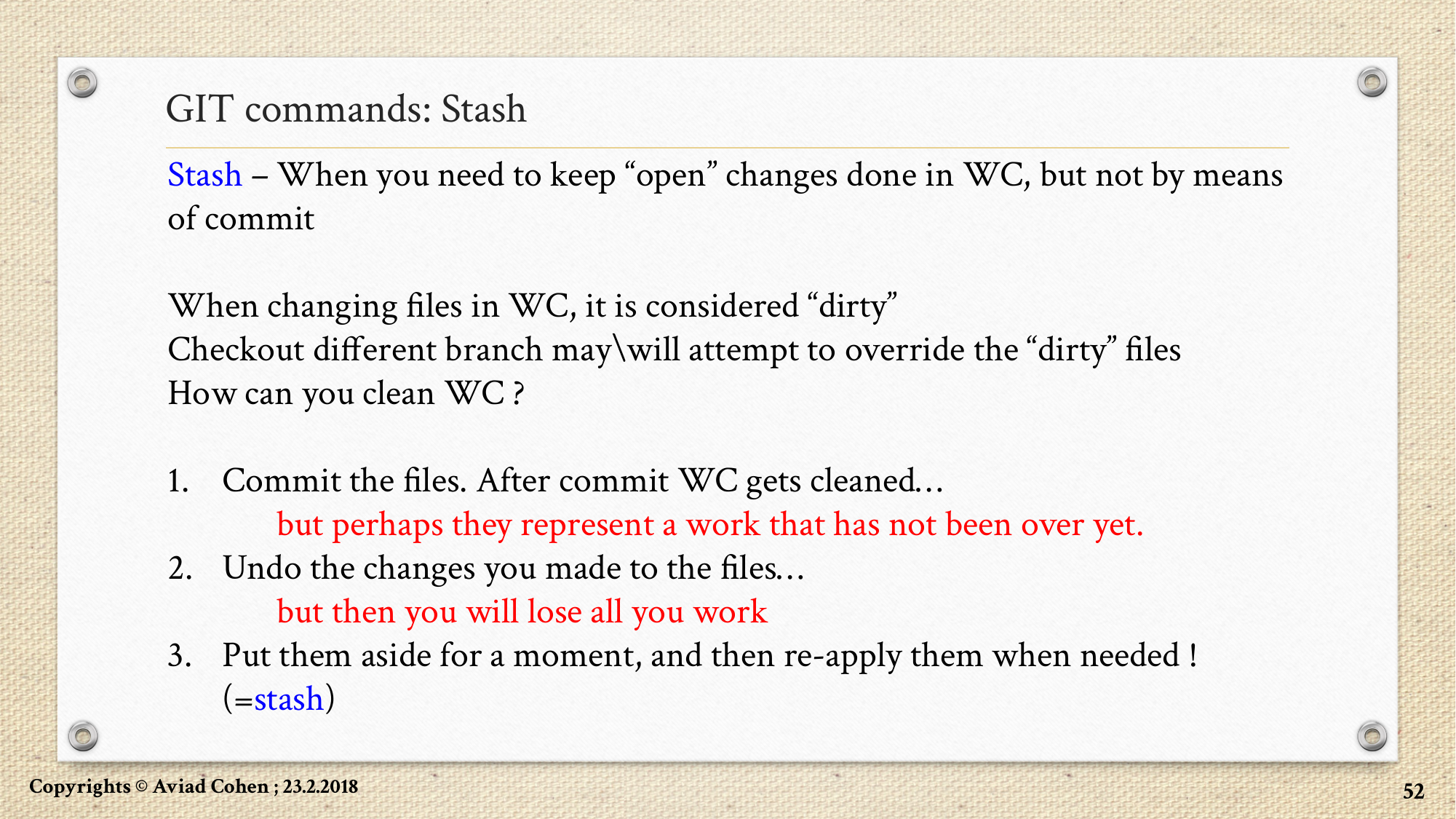

# GIT commands: Stash
Stash – When you need to keep “open” changes done in WC, but not by means of commit

When changing files in WC, it is considered “dirty”
Checkout different branch may\will attempt to override the “dirty” files
How can you clean WC ?

Commit the files. After commit WC gets cleaned…
	but perhaps they represent a work that has not been over yet.
Undo the changes you made to the files…
	but then you will lose all you work
Put them aside for a moment, and then re-apply them when needed ! (=stash)
Copyrights © Aviad Cohen ; 23.2.2018
52